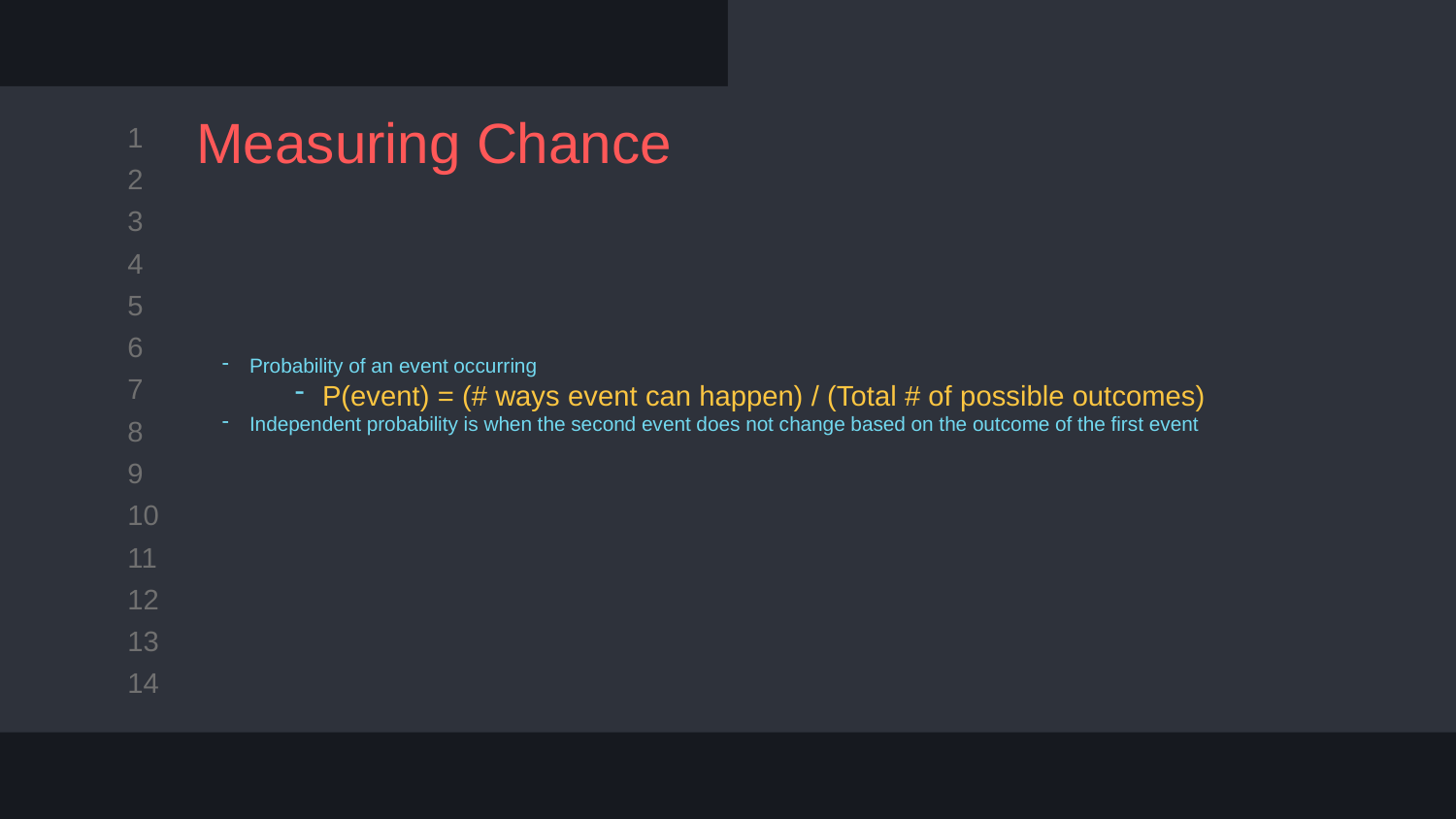

# Measuring Chance
Probability of an event occurring
P(event) = (# ways event can happen) / (Total # of possible outcomes)
Independent probability is when the second event does not change based on the outcome of the first event